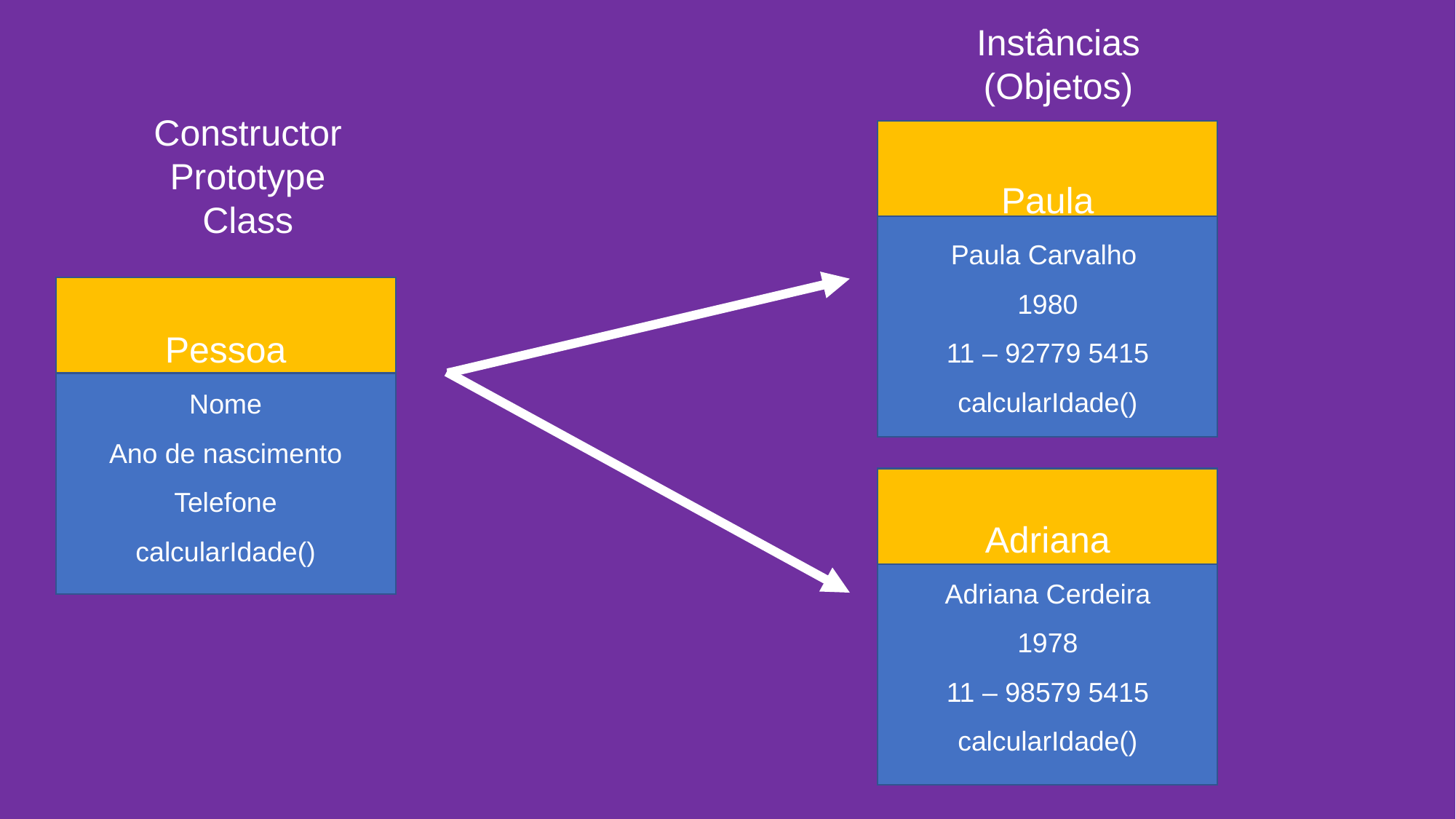

Instâncias
(Objetos)
Constructor
Prototype
Class

Paula
Paula Carvalho
1980
11 – 92779 5415
calcularIdade()

Pessoa
Nome
Ano de nascimento
Telefone
calcularIdade()

Adriana
Adriana Cerdeira
1978
11 – 98579 5415
calcularIdade()